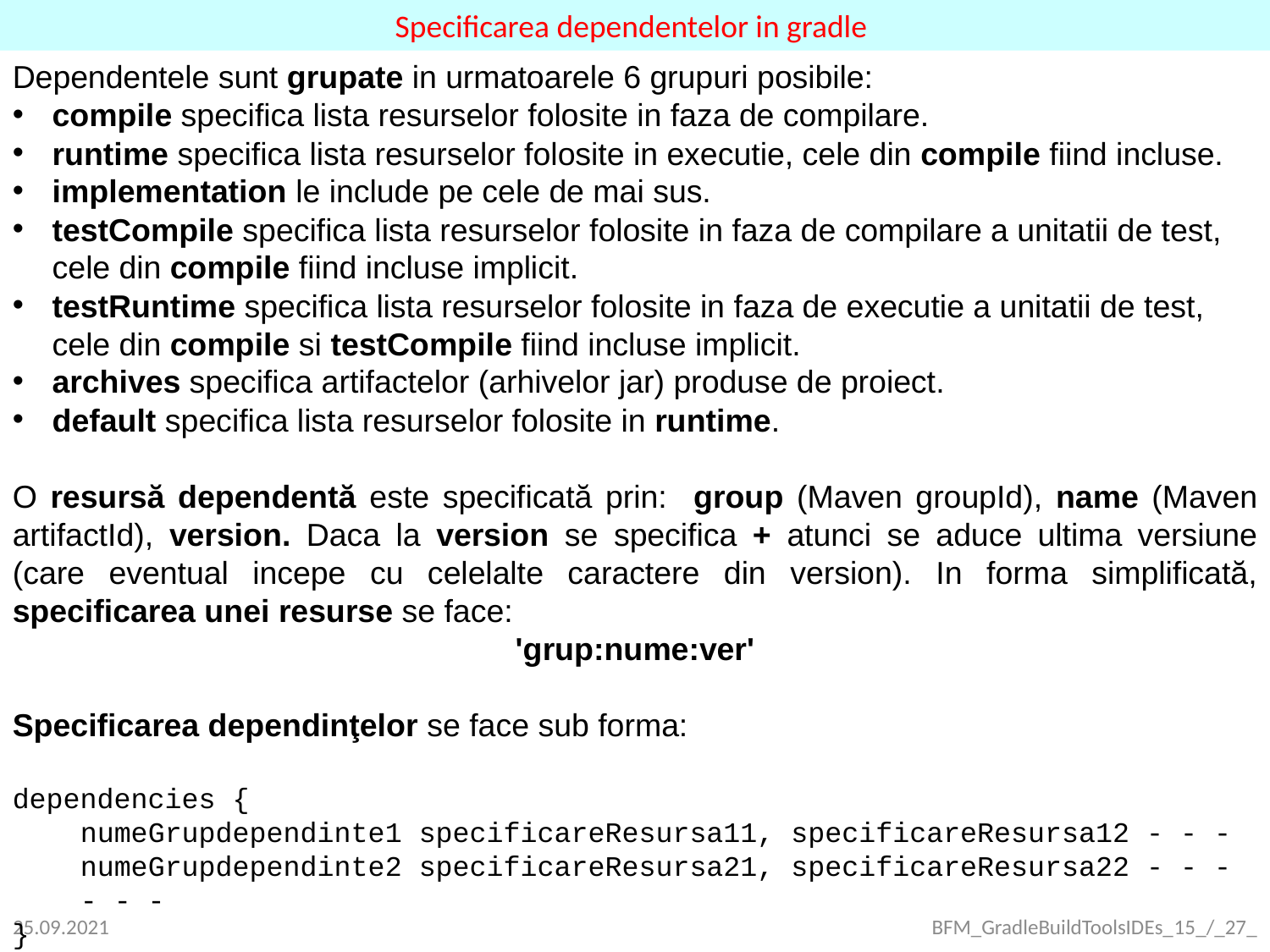

Specificarea dependentelor in gradle
Dependentele sunt grupate in urmatoarele 6 grupuri posibile:
compile specifica lista resurselor folosite in faza de compilare.
runtime specifica lista resurselor folosite in executie, cele din compile fiind incluse.
implementation le include pe cele de mai sus.
testCompile specifica lista resurselor folosite in faza de compilare a unitatii de test, cele din compile fiind incluse implicit.
testRuntime specifica lista resurselor folosite in faza de executie a unitatii de test, cele din compile si testCompile fiind incluse implicit.
archives specifica artifactelor (arhivelor jar) produse de proiect.
default specifica lista resurselor folosite in runtime.

O resursă dependentă este specificată prin:  group (Maven groupId), name (Maven artifactId), version. Daca la version se specifica + atunci se aduce ultima versiune (care eventual incepe cu celelalte caractere din version). In forma simplificată, specificarea unei resurse se face:
'grup:nume:ver'

Specificarea dependinţelor se face sub forma:

dependencies {
    numeGrupdependinte1 specificareResursa11, specificareResursa12 - - -
    numeGrupdependinte2 specificareResursa21, specificareResursa22 - - -
    - - -
}

25.09.2021
BFM_GradleBuildToolsIDEs_15_/_27_